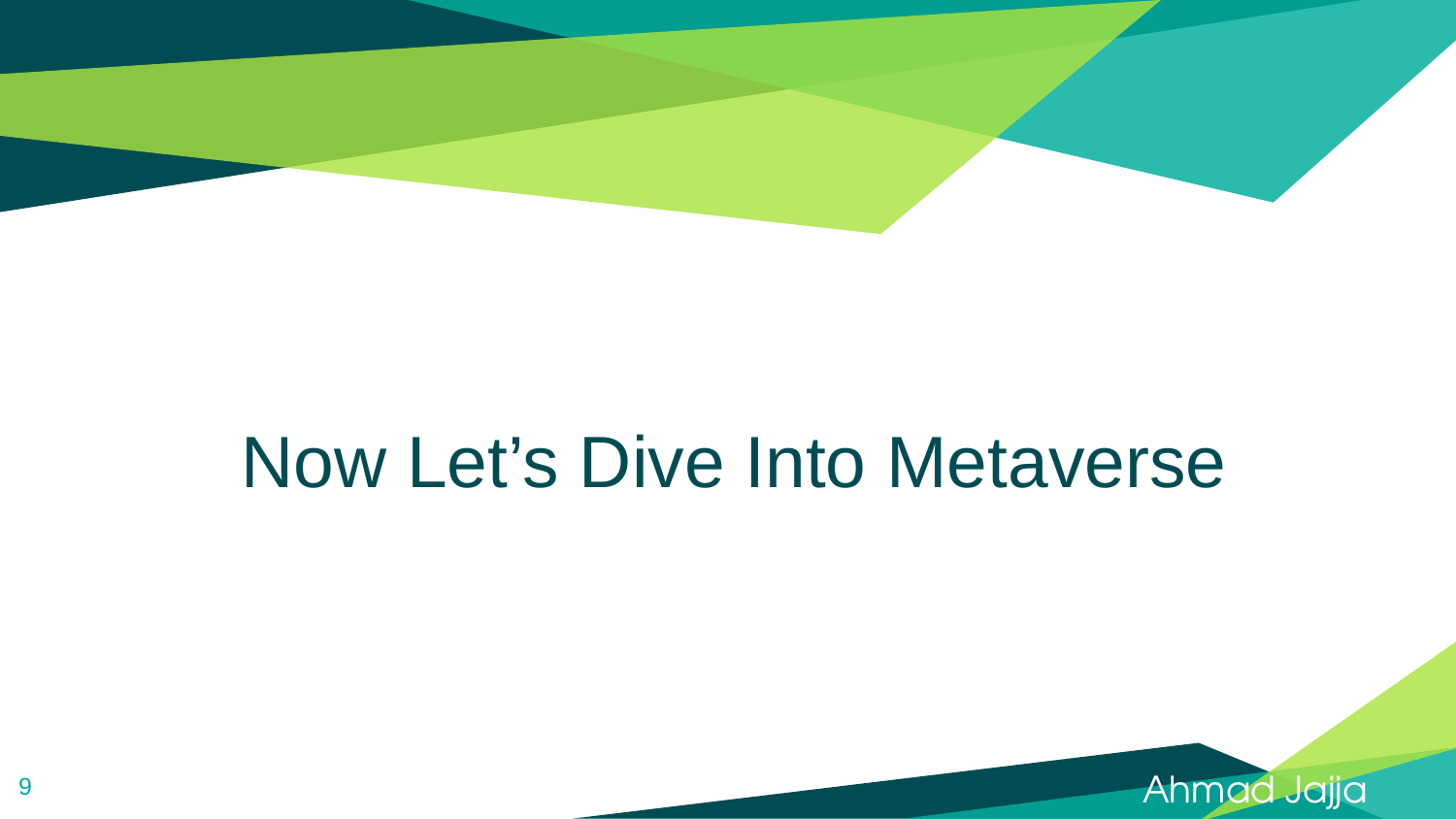

# Now Let’s Dive Into Metaverse

9
Ahmad Jajja